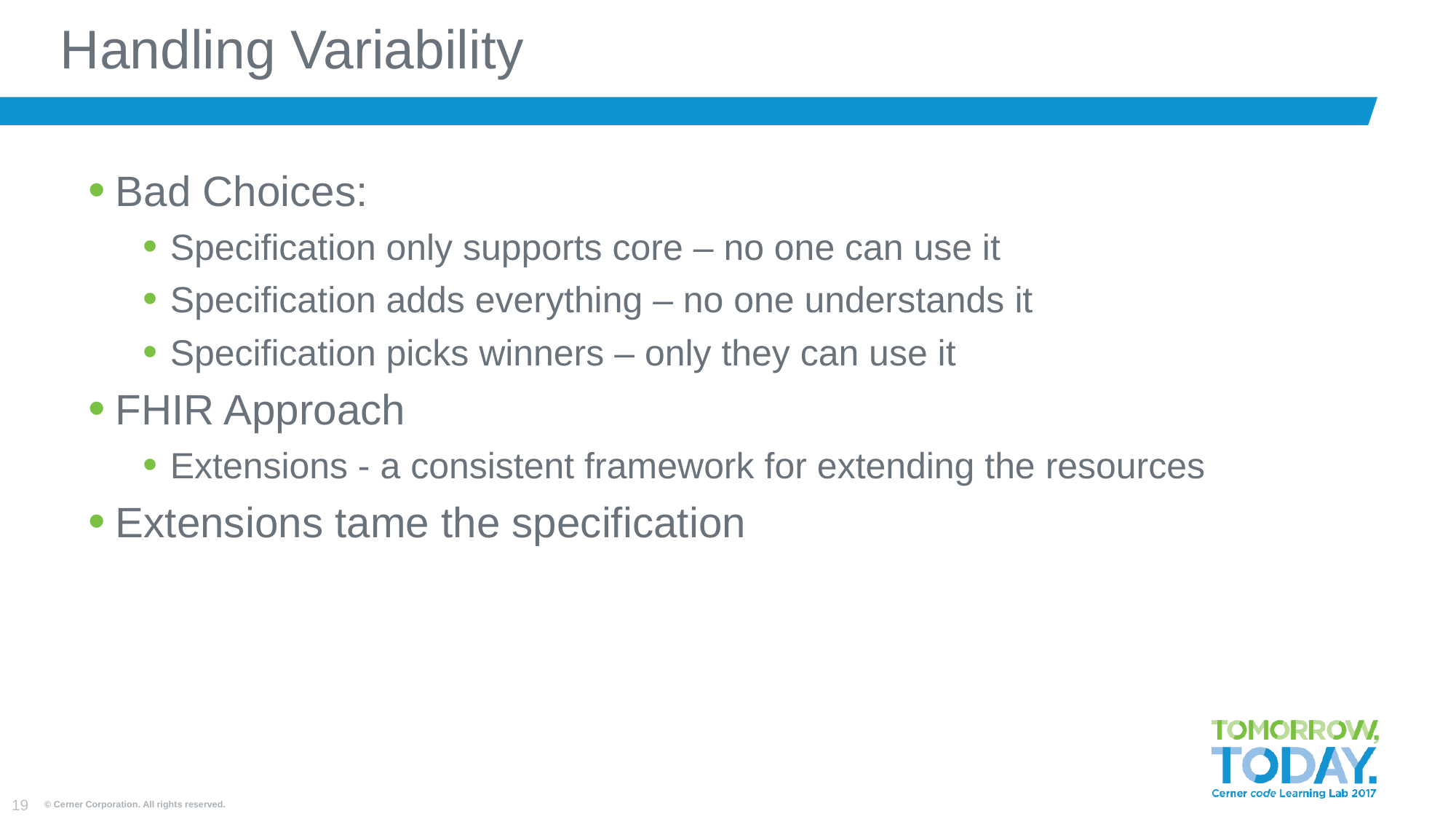

# Handling Variability
Bad Choices:
Specification only supports core – no one can use it
Specification adds everything – no one understands it
Specification picks winners – only they can use it
FHIR Approach
Extensions - a consistent framework for extending the resources
Extensions tame the specification